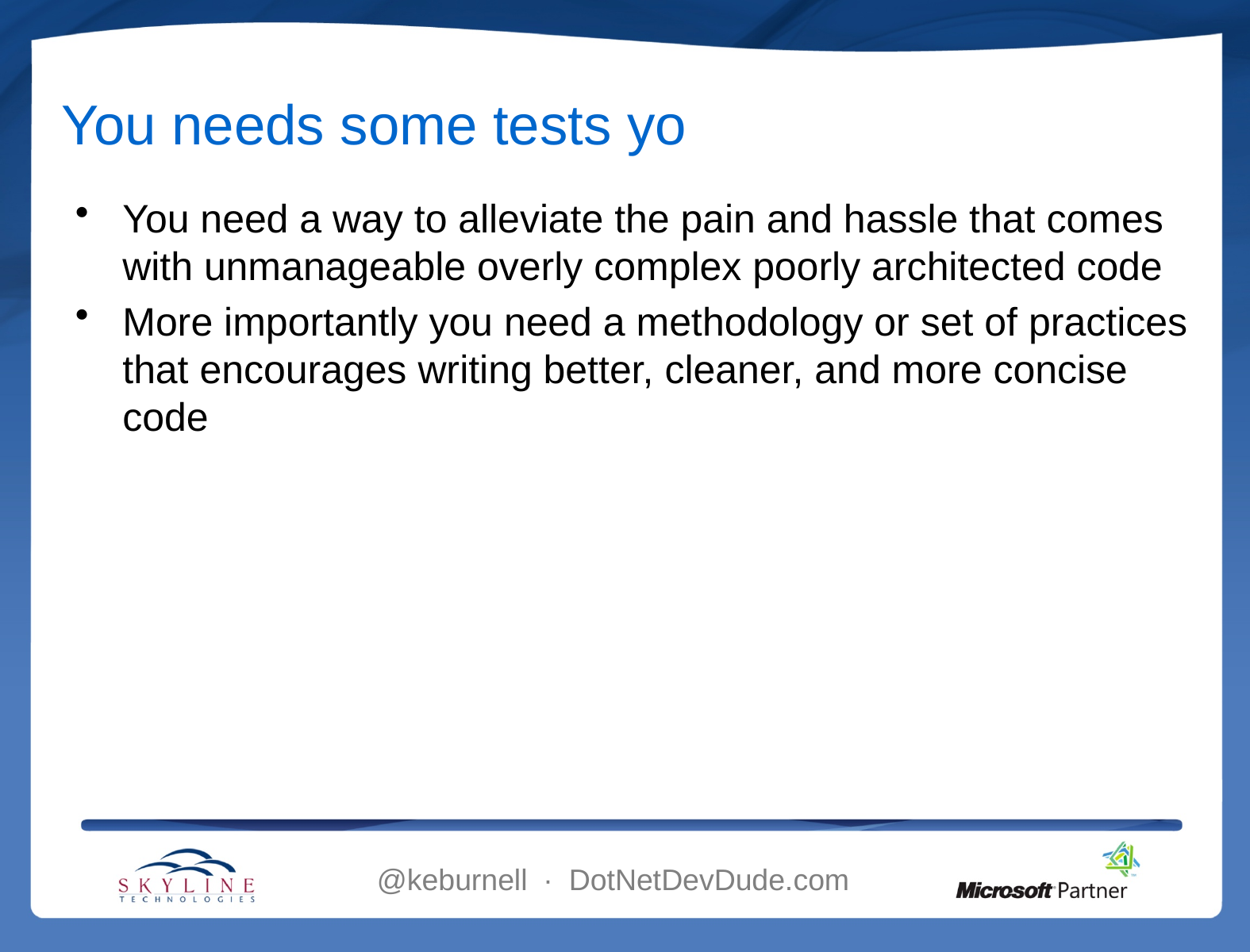

# You needs some tests yo
You need a way to alleviate the pain and hassle that comes with unmanageable overly complex poorly architected code
More importantly you need a methodology or set of practices that encourages writing better, cleaner, and more concise code
@keburnell  ∙  DotNetDevDude.com